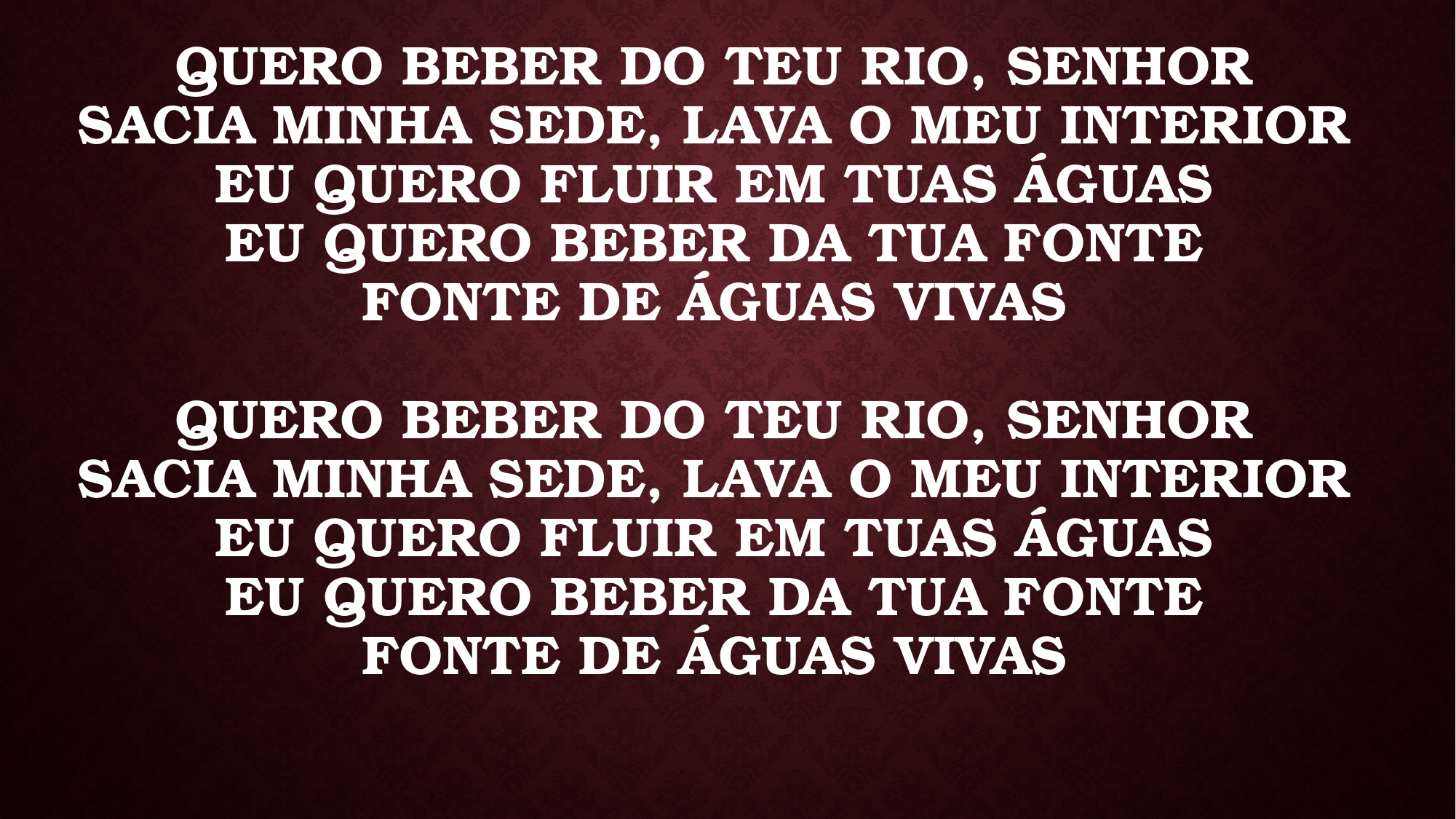

# Quero beber do teu rio, Senhor Sacia minha sede, lava o meu interior Eu quero fluir em tuas águas Eu quero beber da tua fonte Fonte de águas vivas Quero beber do teu rio, Senhor Sacia minha sede, lava o meu interior Eu quero fluir em tuas águas Eu quero beber da tua fonte Fonte de águas vivas